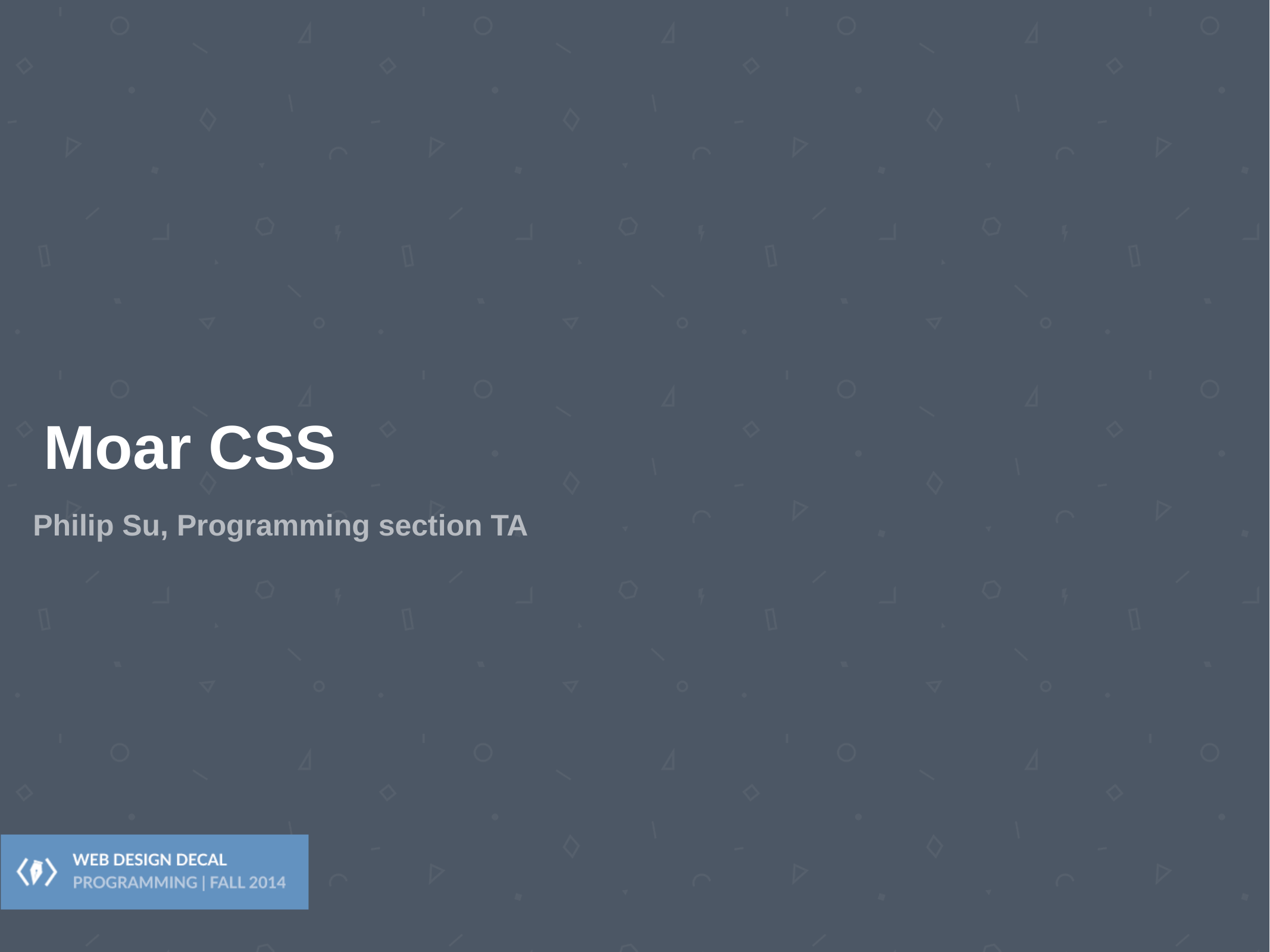

Moar CSS
Philip Su, Programming section TA